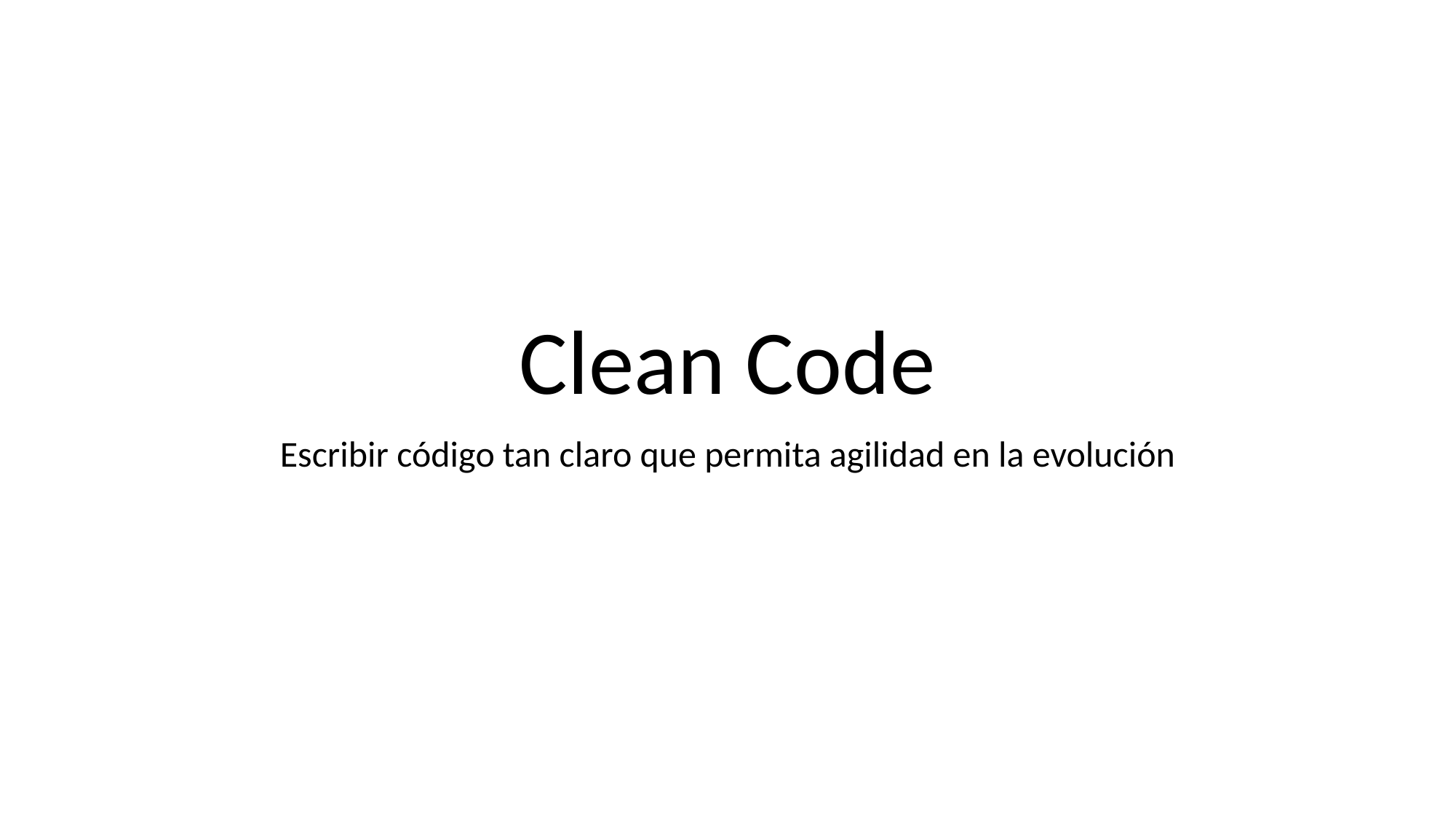

# Clean Code
Escribir código tan claro que permita agilidad en la evolución